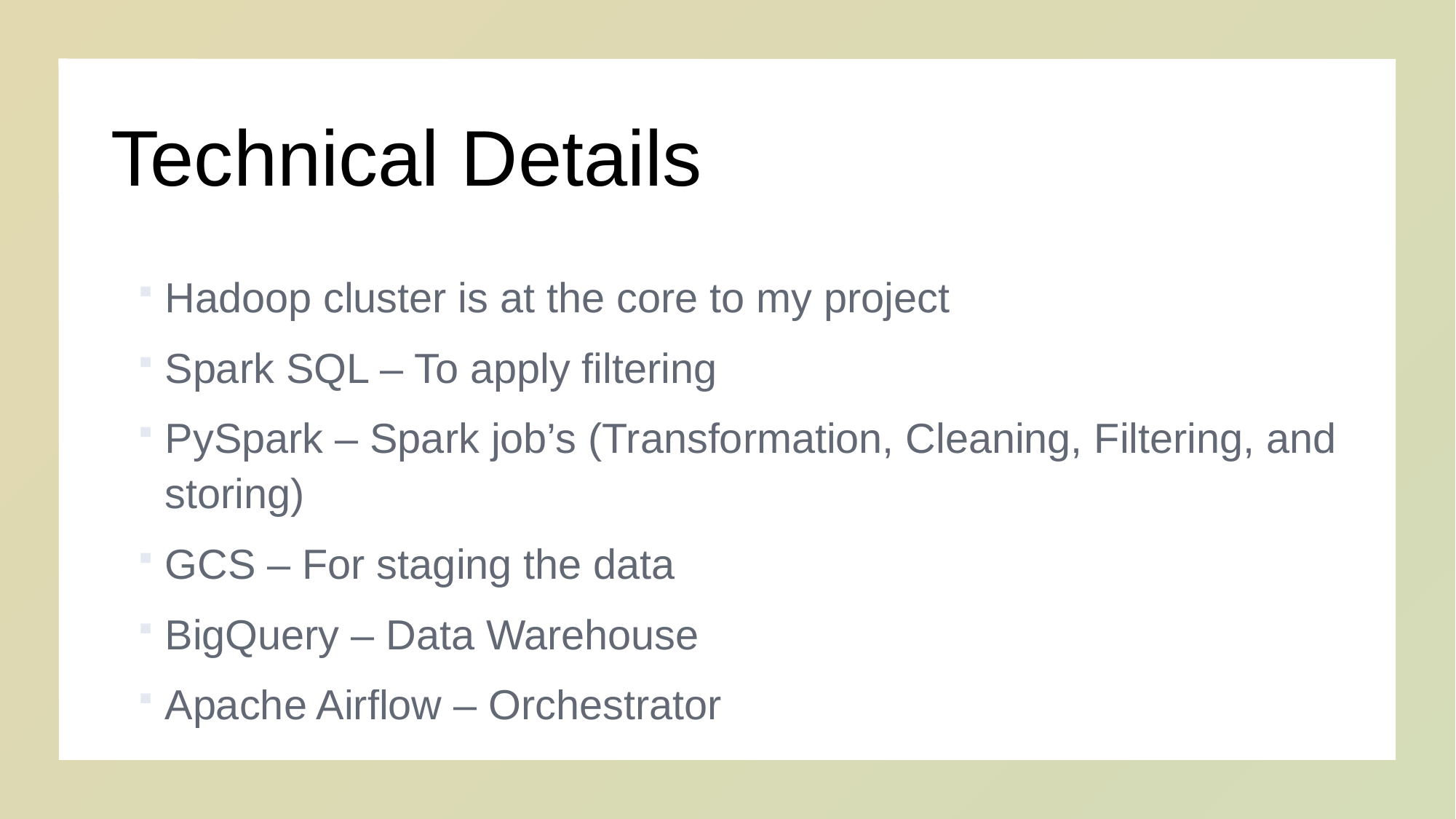

# Technical Details
Hadoop cluster is at the core to my project
Spark SQL – To apply filtering
PySpark – Spark job’s (Transformation, Cleaning, Filtering, and storing)
GCS – For staging the data
BigQuery – Data Warehouse
Apache Airflow – Orchestrator